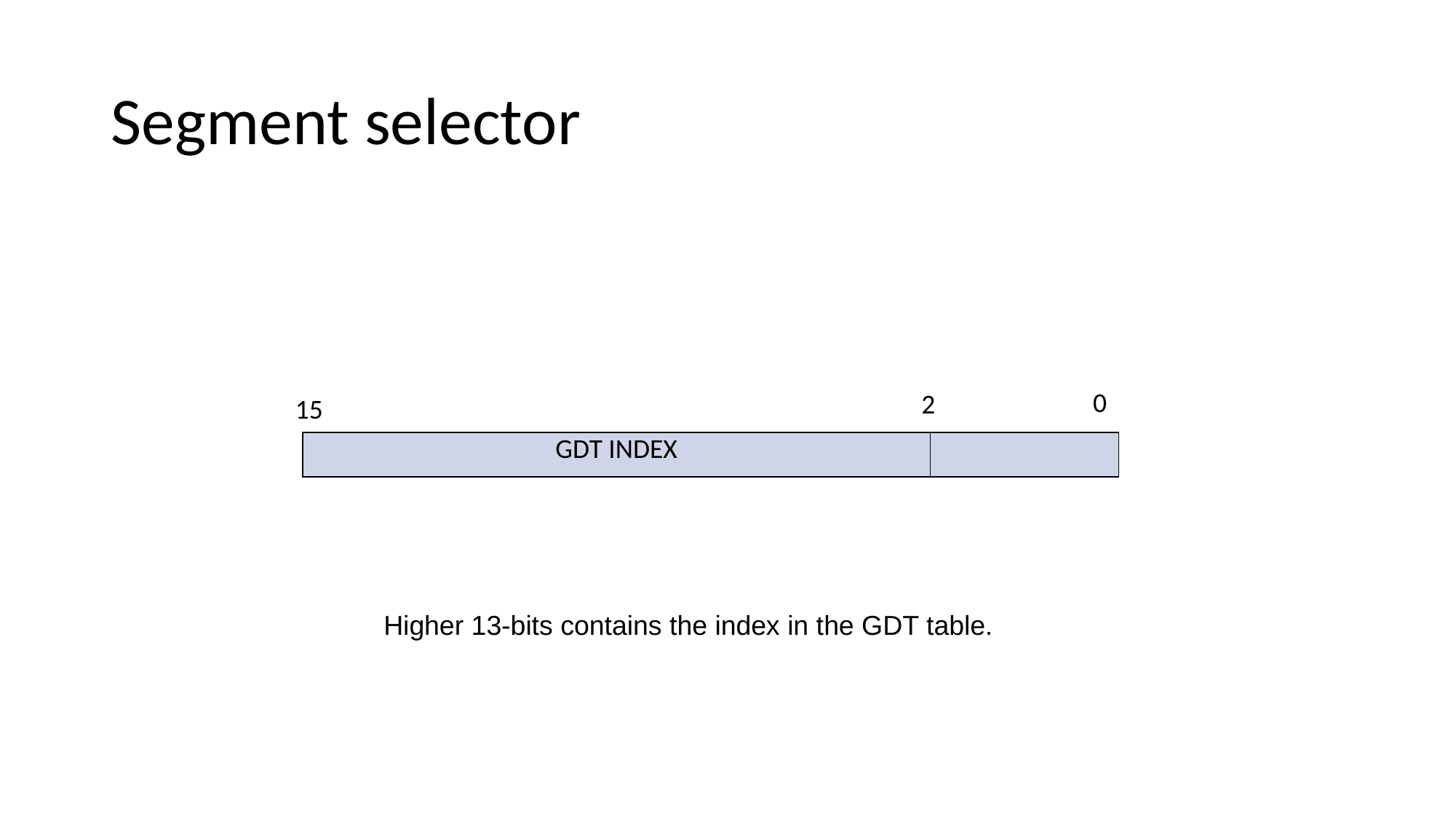

# Segment selector
0
2
15
| GDT INDEX |  |
| --- | --- |
Higher 13-bits contains the index in the GDT table.